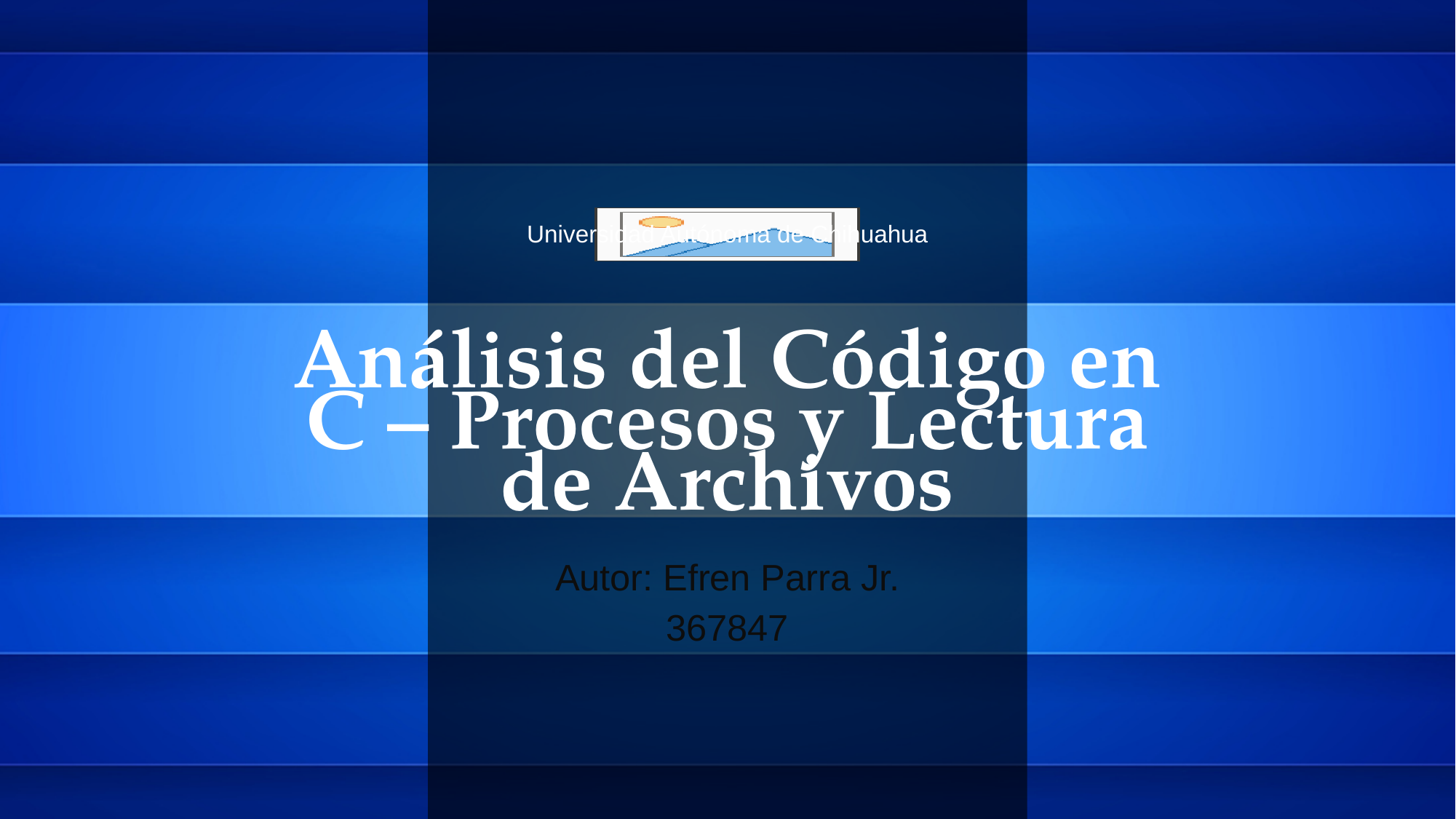

Universidad Autónoma de Chihuahua
# Análisis del Código en C – Procesos y Lectura de Archivos
Autor: Efren Parra Jr.
367847